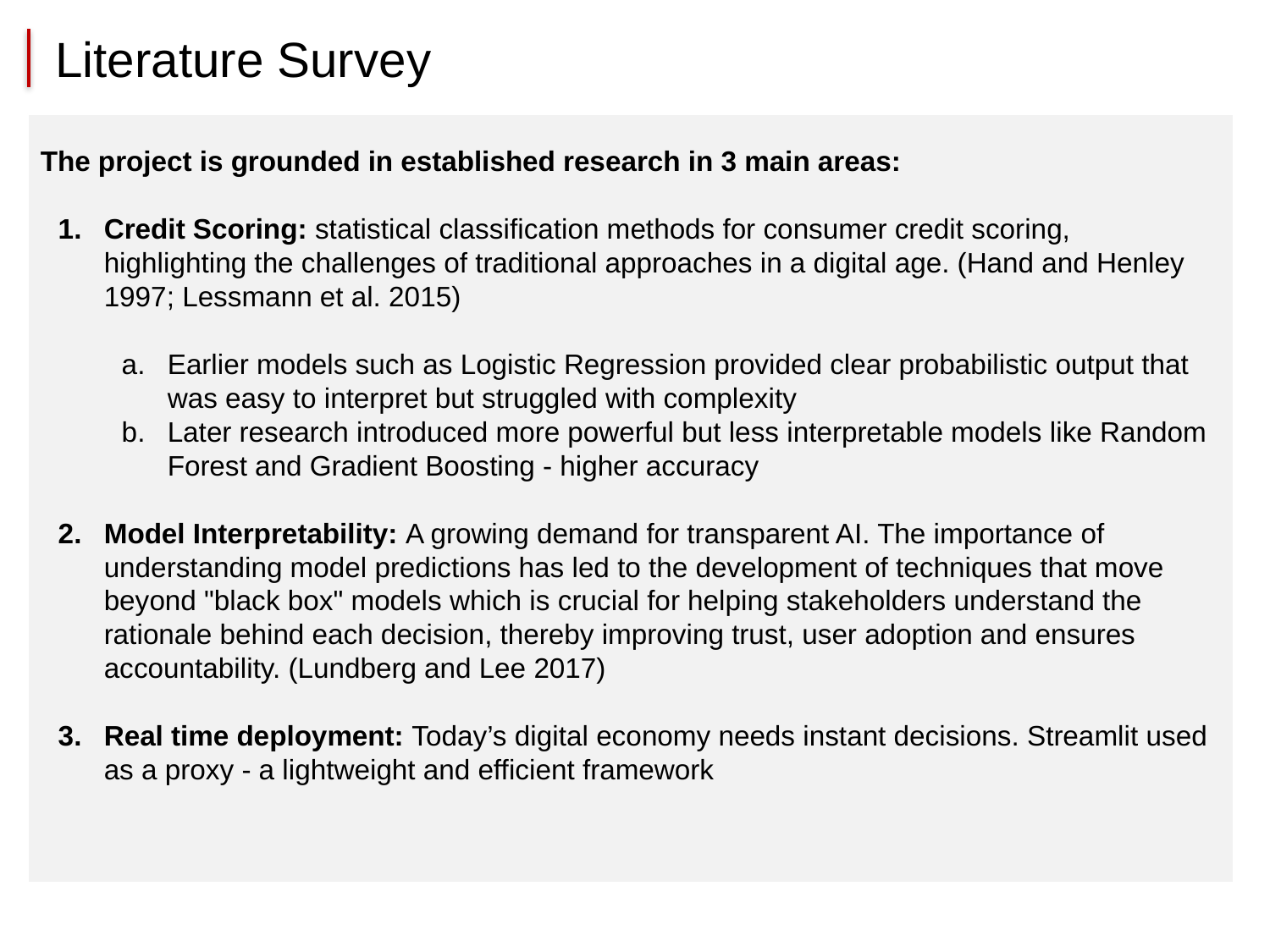

# Literature Survey
The project is grounded in established research in 3 main areas:

Credit Scoring: statistical classification methods for consumer credit scoring, highlighting the challenges of traditional approaches in a digital age. (Hand and Henley 1997; Lessmann et al. 2015)

Earlier models such as Logistic Regression provided clear probabilistic output that was easy to interpret but struggled with complexity
Later research introduced more powerful but less interpretable models like Random Forest and Gradient Boosting - higher accuracy

Model Interpretability: A growing demand for transparent AI. The importance of understanding model predictions has led to the development of techniques that move beyond "black box" models which is crucial for helping stakeholders understand the rationale behind each decision, thereby improving trust, user adoption and ensures accountability. (Lundberg and Lee 2017)

Real time deployment: Today’s digital economy needs instant decisions. Streamlit used as a proxy - a lightweight and efficient framework